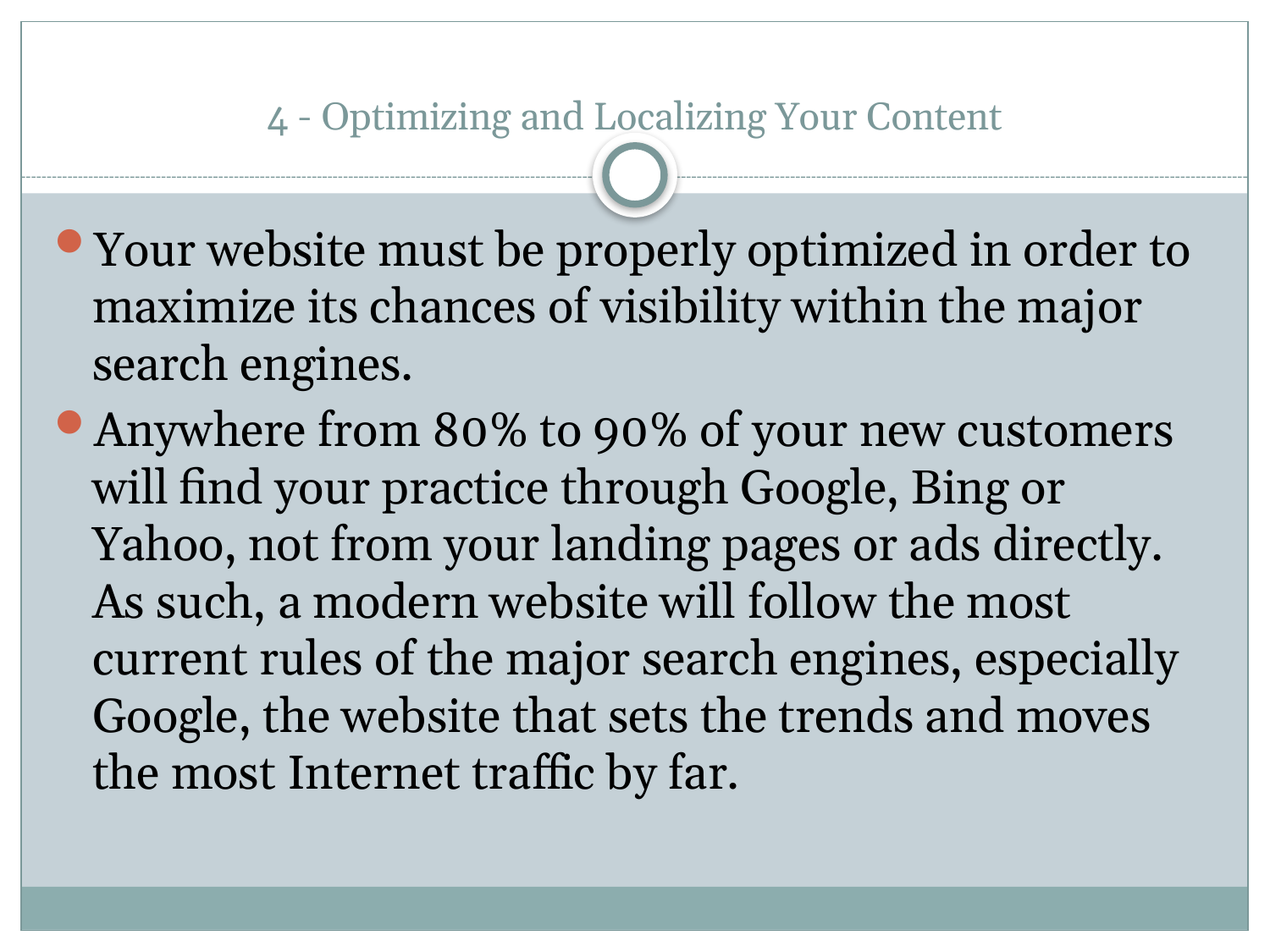

# 4 - Optimizing and Localizing Your Content
Your website must be properly optimized in order to maximize its chances of visibility within the major search engines.
Anywhere from 80% to 90% of your new customers will find your practice through Google, Bing or Yahoo, not from your landing pages or ads directly. As such, a modern website will follow the most current rules of the major search engines, especially Google, the website that sets the trends and moves the most Internet traffic by far.